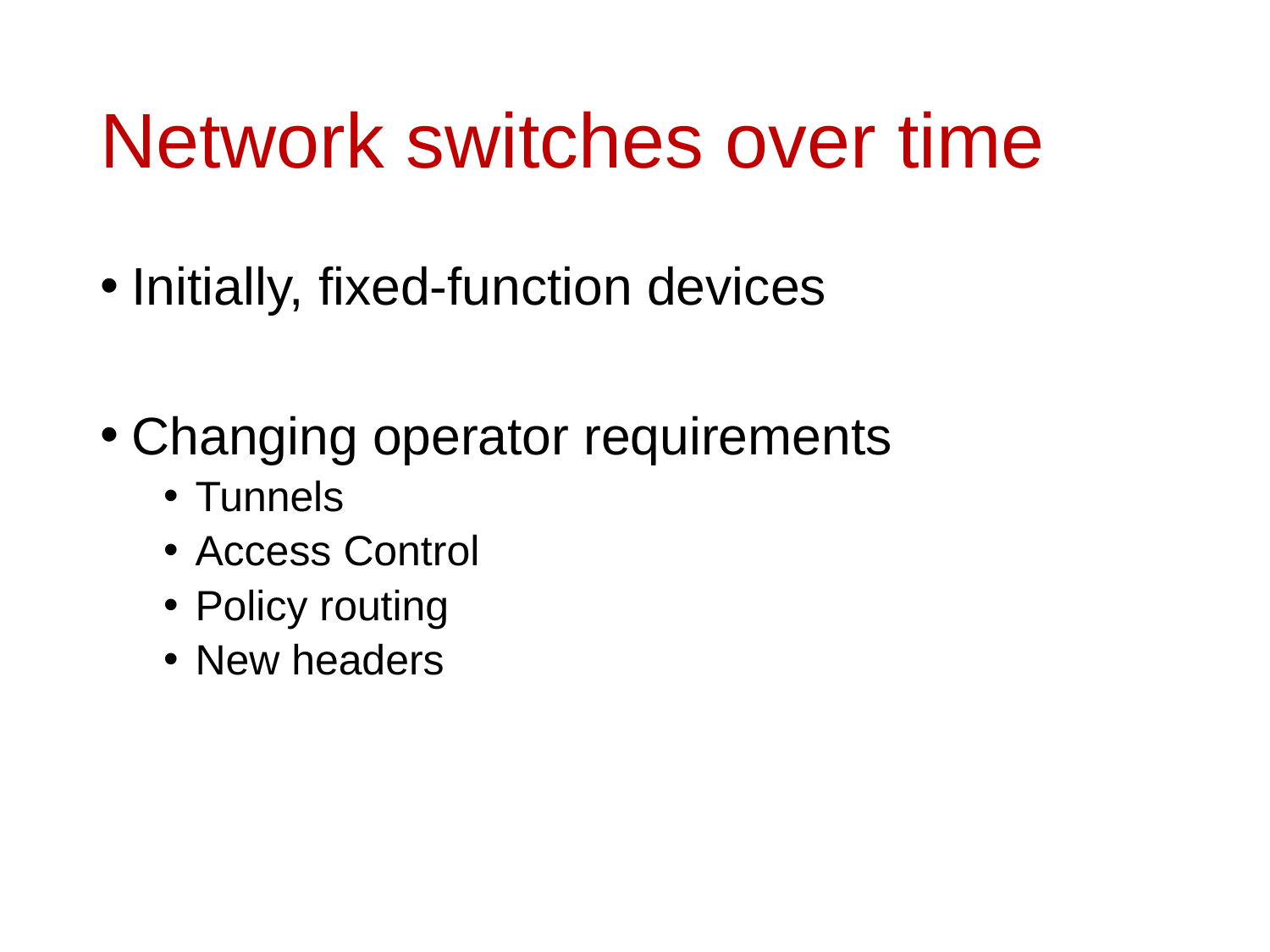

# Network switches over time
Initially, fixed-function devices

Changing operator requirements
Tunnels
Access Control
Policy routing
New headers